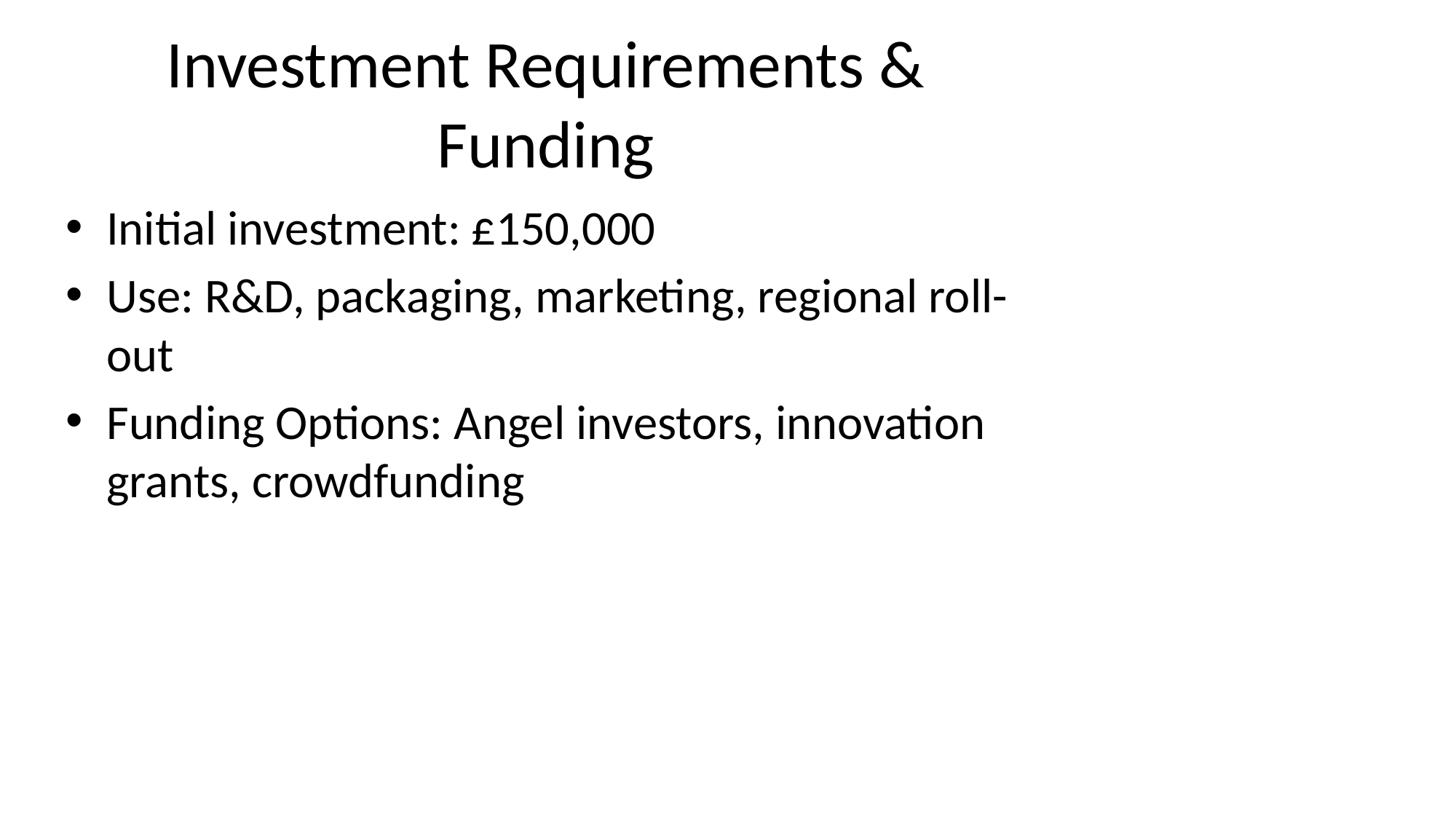

# Investment Requirements & Funding
Initial investment: £150,000
Use: R&D, packaging, marketing, regional roll-out
Funding Options: Angel investors, innovation grants, crowdfunding